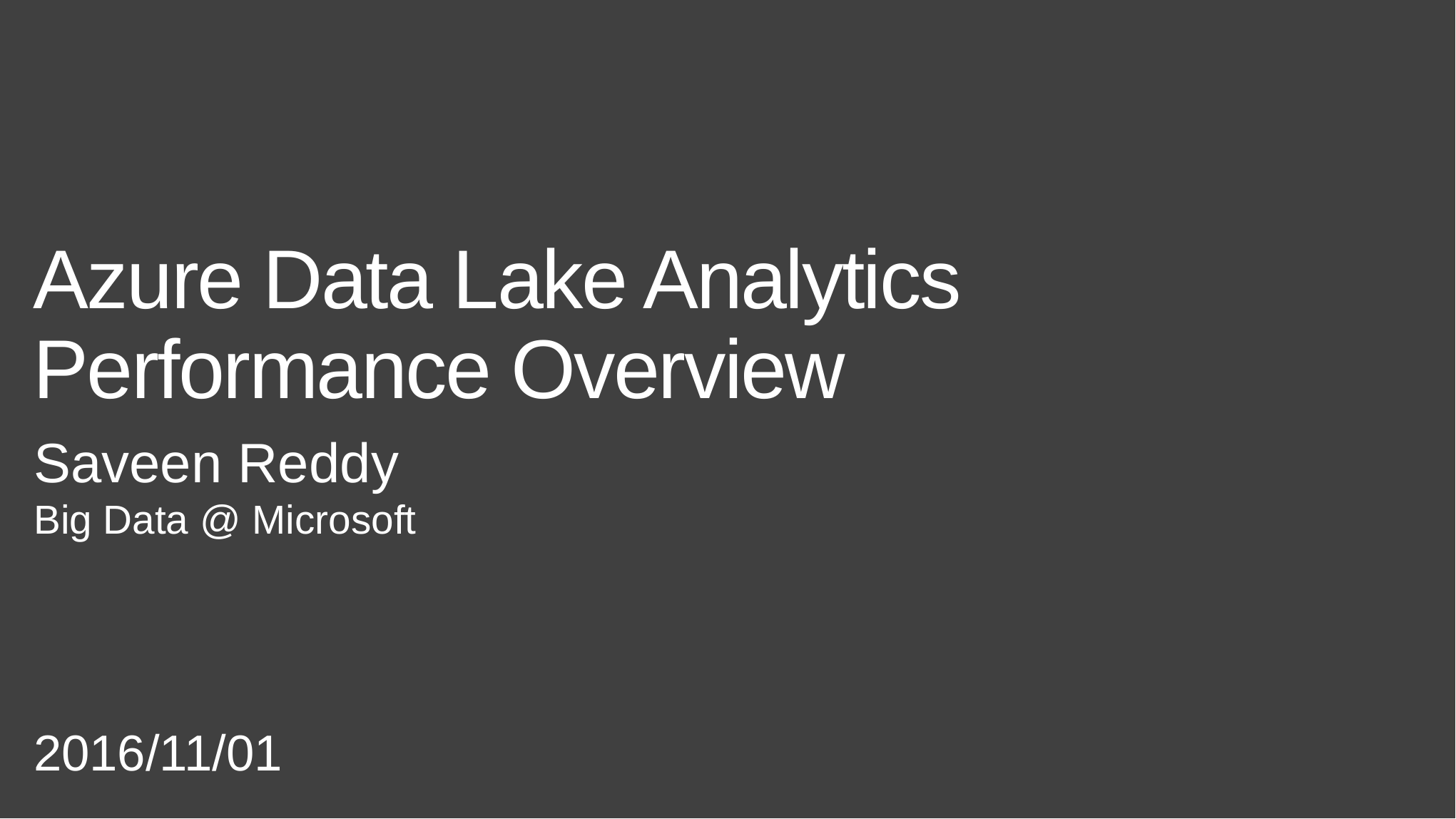

Azure Data Lake Analytics
Performance Overview
Saveen Reddy
Big Data @ Microsoft
2016/11/01